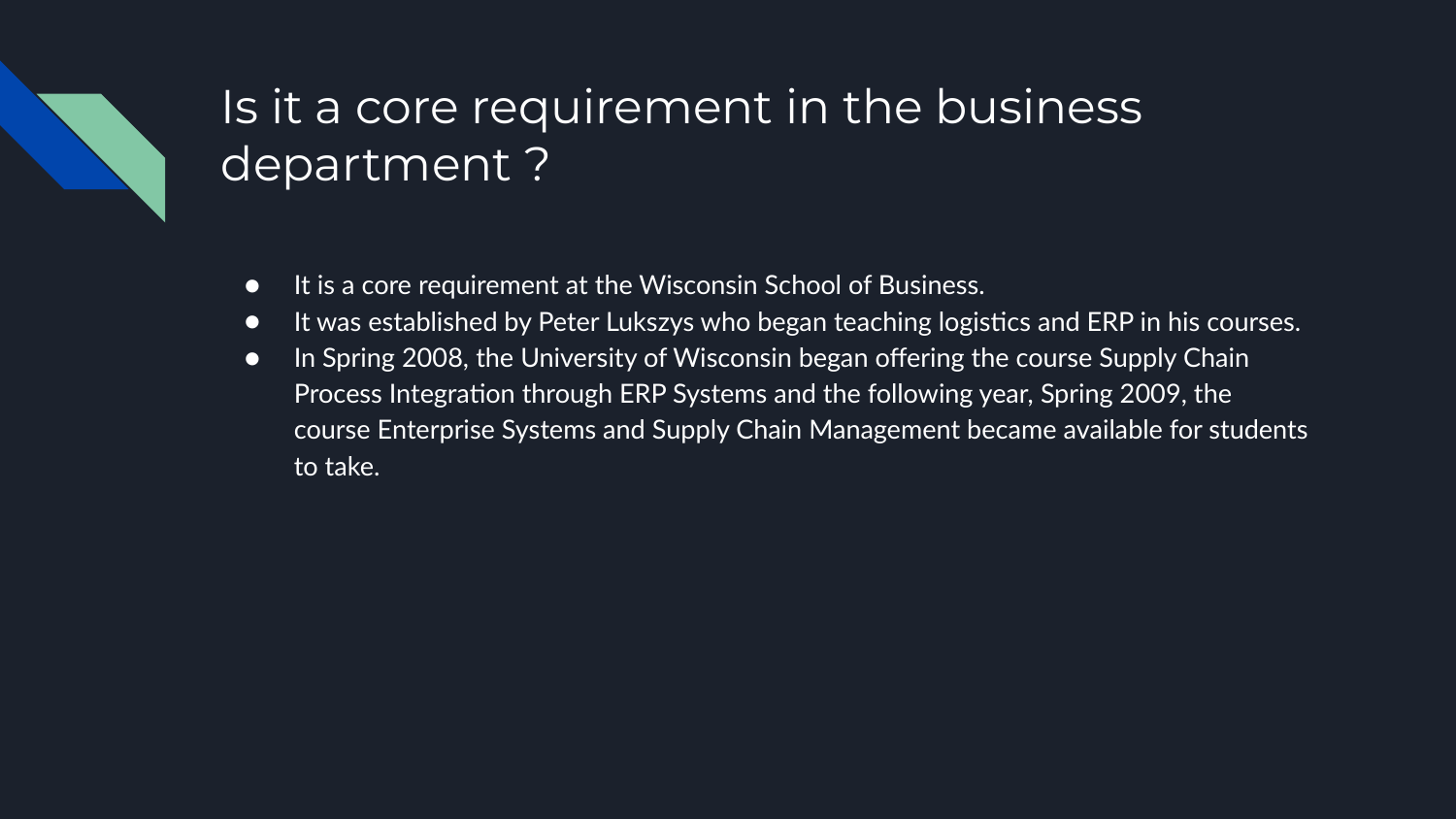

# Is it a core requirement in the business department ?
It is a core requirement at the Wisconsin School of Business.
It was established by Peter Lukszys who began teaching logistics and ERP in his courses.
In Spring 2008, the University of Wisconsin began offering the course Supply Chain Process Integration through ERP Systems and the following year, Spring 2009, the course Enterprise Systems and Supply Chain Management became available for students to take.